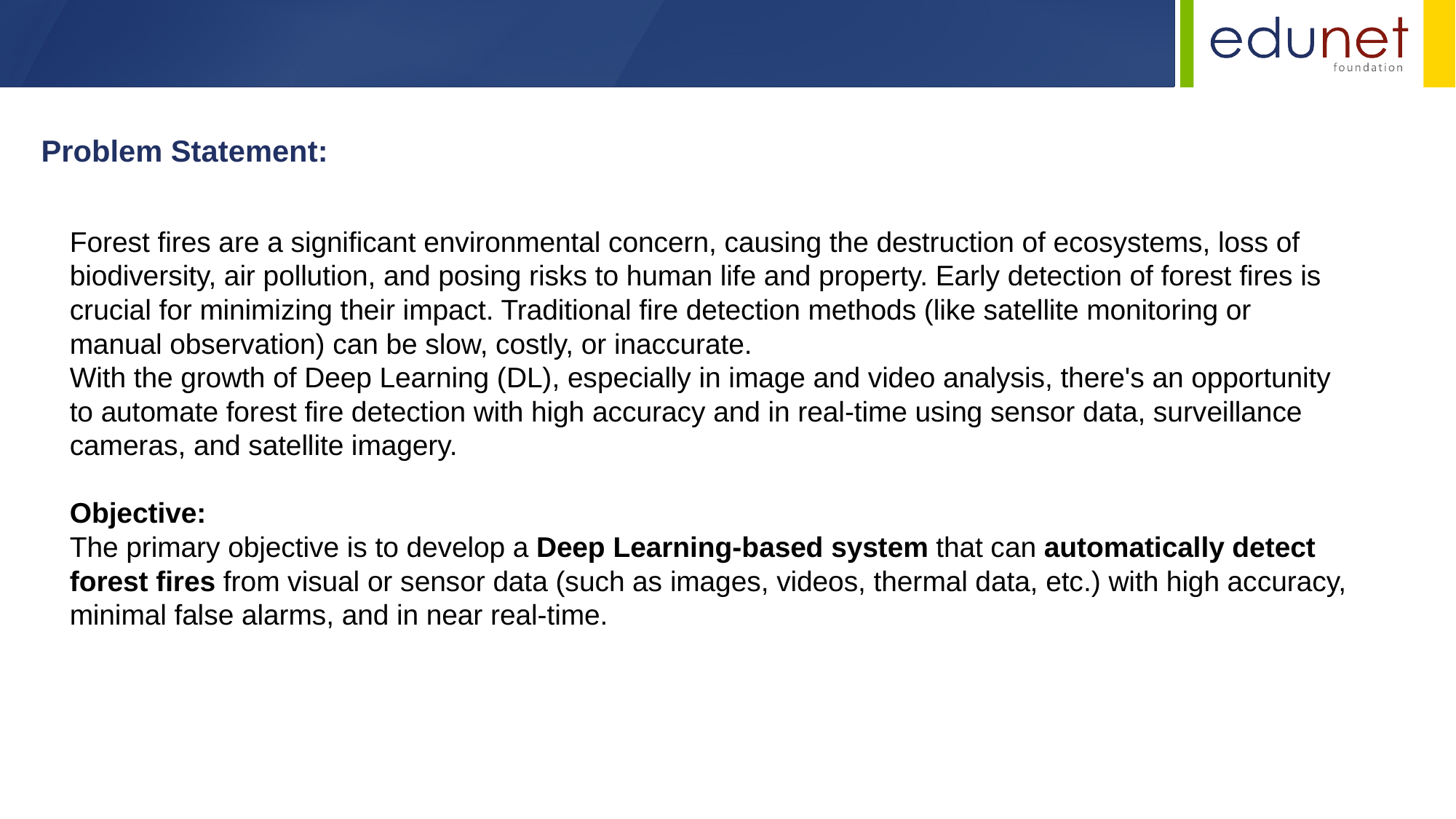

Problem Statement:
Forest fires are a significant environmental concern, causing the destruction of ecosystems, loss of biodiversity, air pollution, and posing risks to human life and property. Early detection of forest fires is crucial for minimizing their impact. Traditional fire detection methods (like satellite monitoring or manual observation) can be slow, costly, or inaccurate.
With the growth of Deep Learning (DL), especially in image and video analysis, there's an opportunity to automate forest fire detection with high accuracy and in real-time using sensor data, surveillance cameras, and satellite imagery.

Objective:
The primary objective is to develop a Deep Learning-based system that can automatically detect forest fires from visual or sensor data (such as images, videos, thermal data, etc.) with high accuracy, minimal false alarms, and in near real-time.